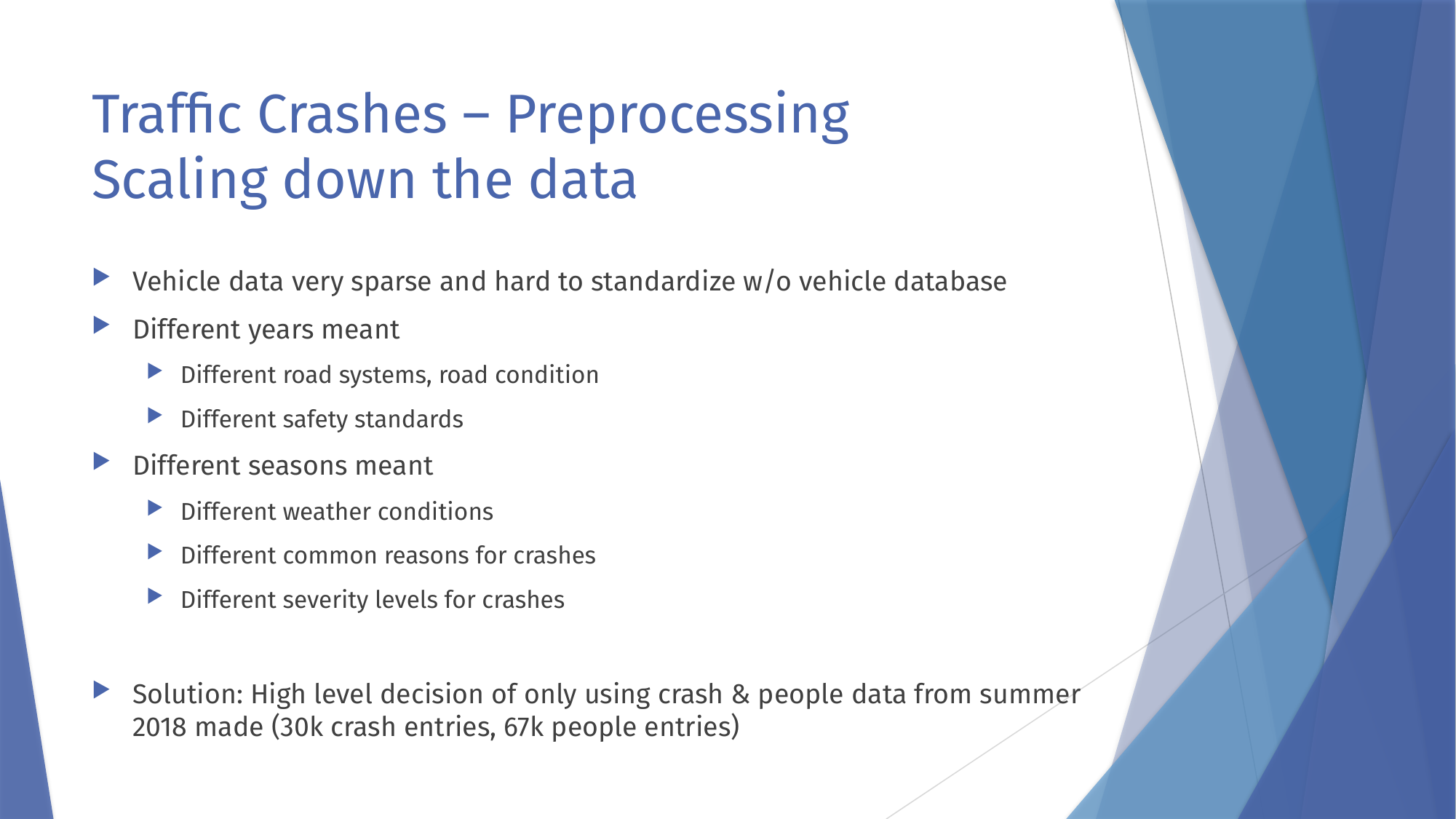

# Traffic Crashes – Preprocessing Scaling down the data
Vehicle data very sparse and hard to standardize w/o vehicle database
Different years meant
Different road systems, road condition
Different safety standards
Different seasons meant
Different weather conditions
Different common reasons for crashes
Different severity levels for crashes

Solution: High level decision of only using crash & people data from summer 2018 made (30k crash entries, 67k people entries)